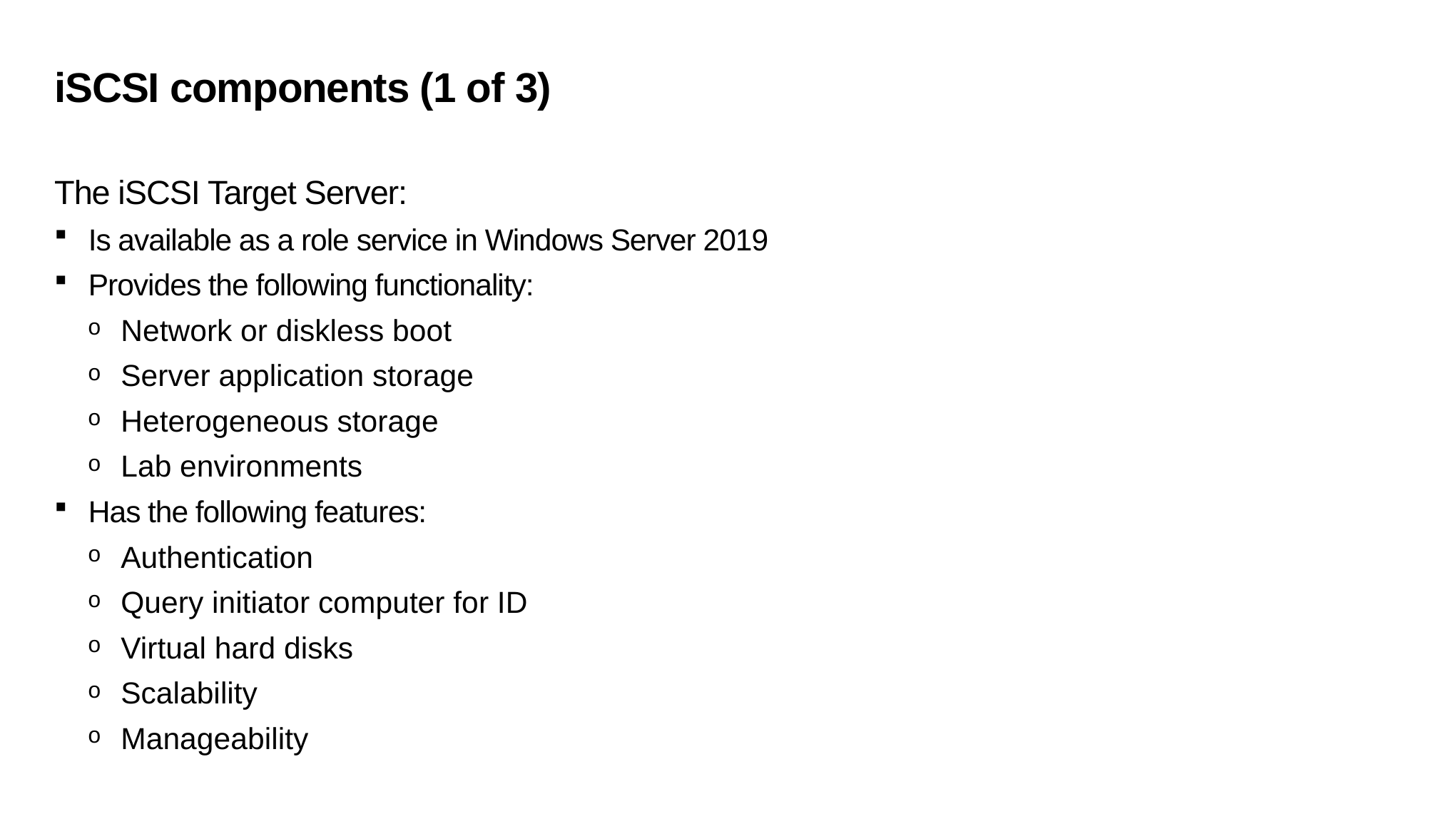

# iSCSI components (1 of 3)
The iSCSI Target Server:
Is available as a role service in Windows Server 2019
Provides the following functionality:
Network or diskless boot
Server application storage
Heterogeneous storage
Lab environments
Has the following features:
Authentication
Query initiator computer for ID
Virtual hard disks
Scalability
Manageability